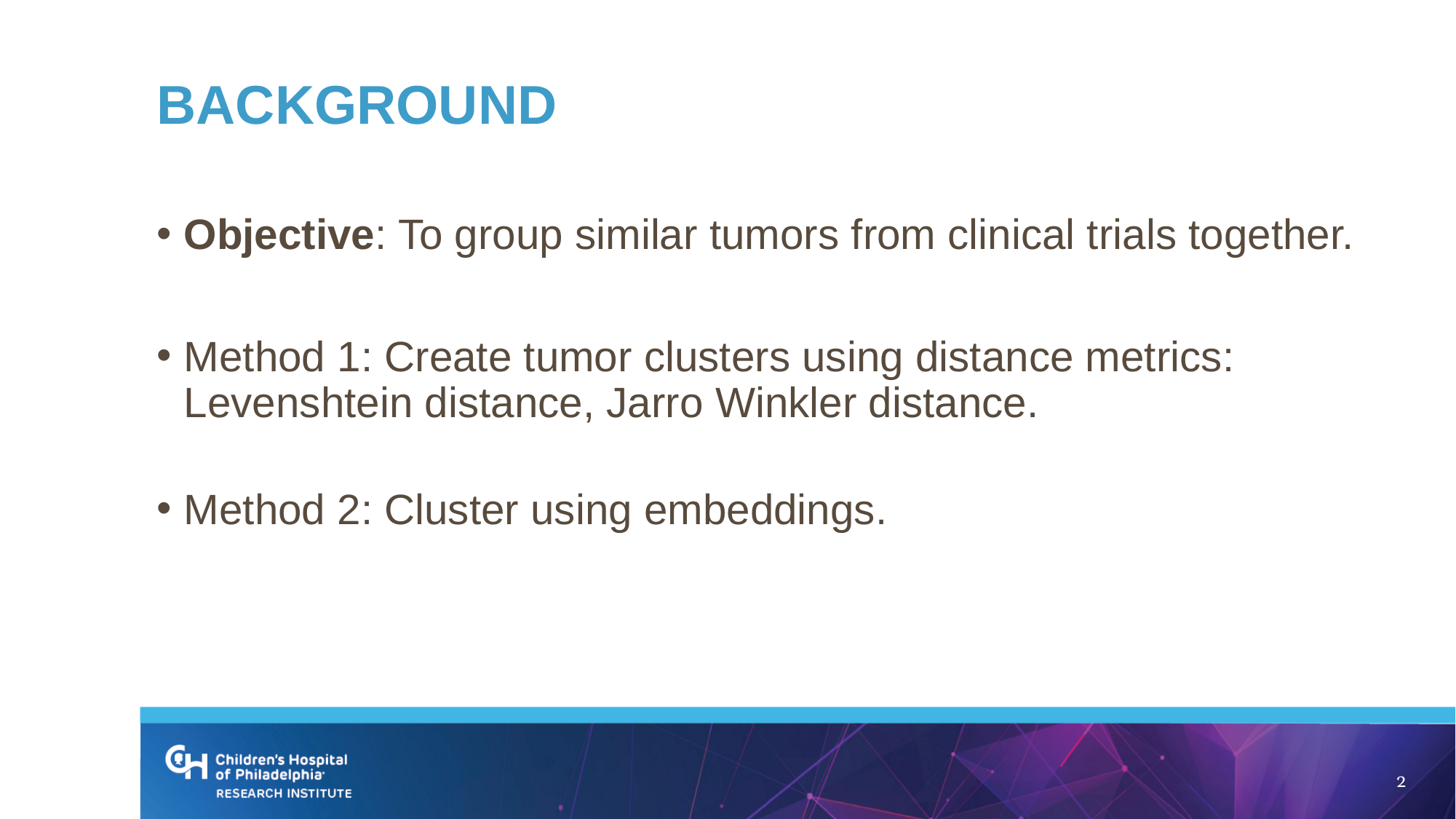

# Background
Objective: To group similar tumors from clinical trials together.

Method 1: Create tumor clusters using distance metrics: Levenshtein distance, Jarro Winkler distance.
Method 2: Cluster using embeddings.

2